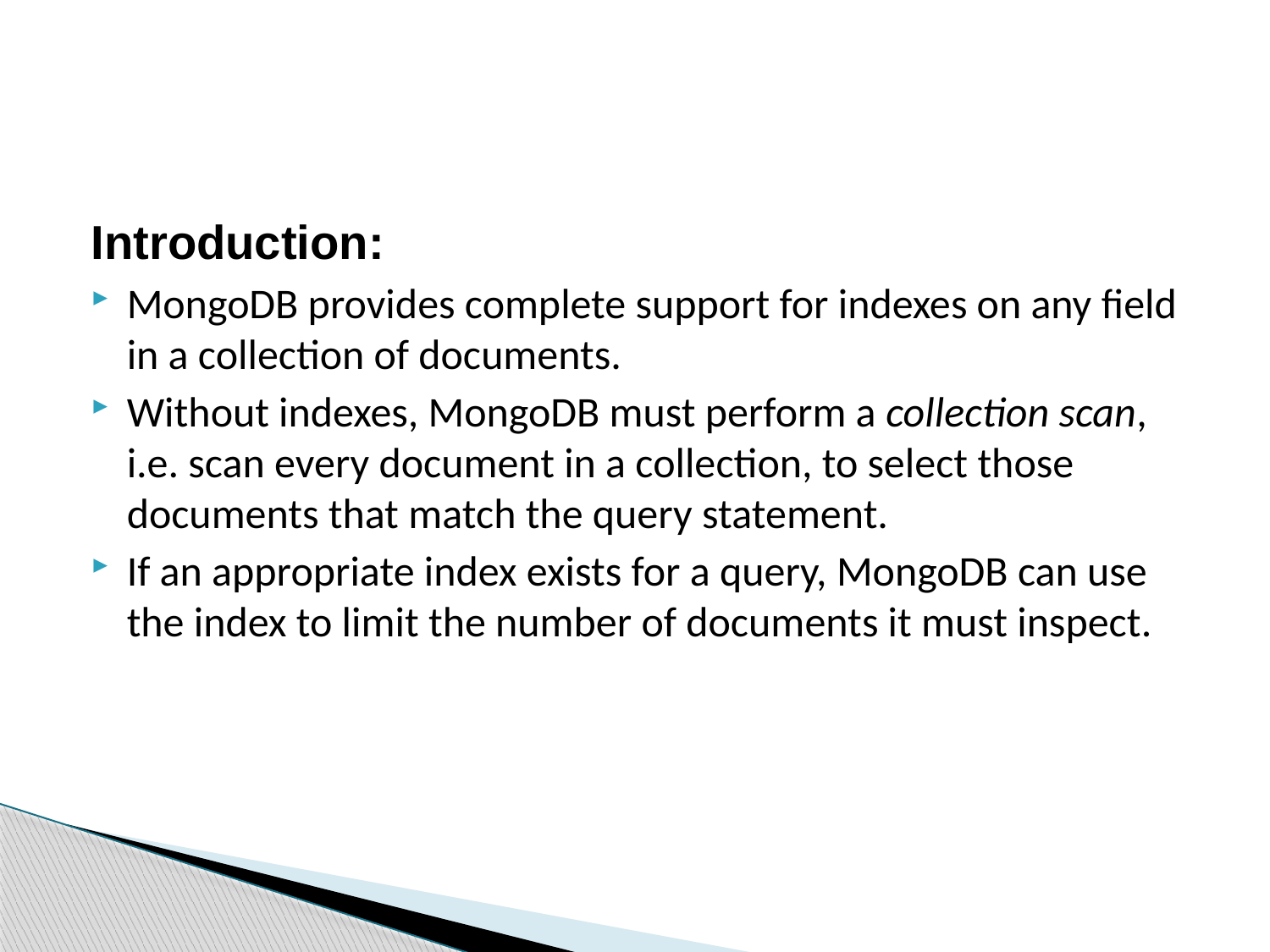

Introduction:
MongoDB provides complete support for indexes on any field in a collection of documents.
Without indexes, MongoDB must perform a collection scan, i.e. scan every document in a collection, to select those documents that match the query statement.
If an appropriate index exists for a query, MongoDB can use the index to limit the number of documents it must inspect.